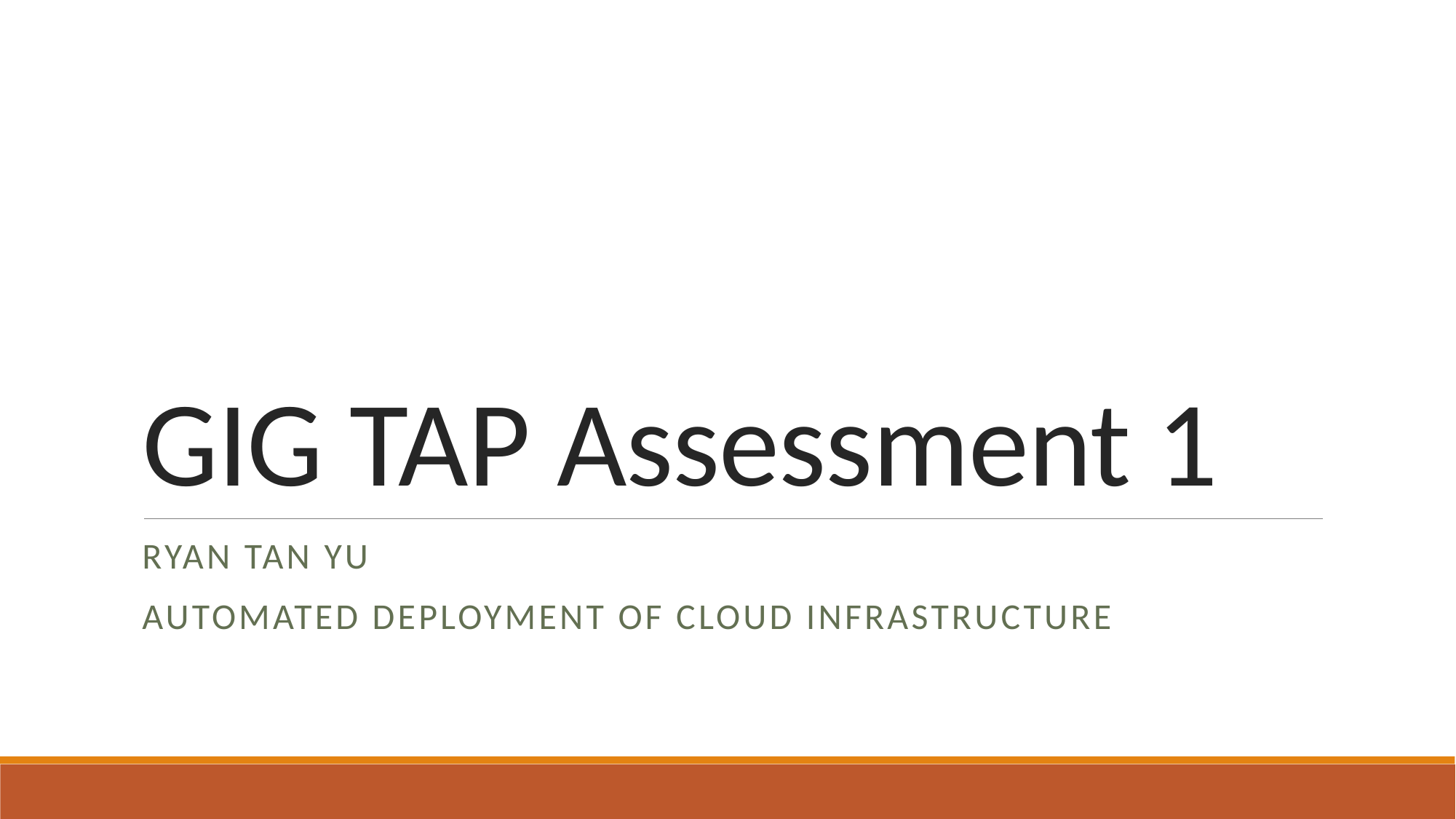

# GIG TAP Assessment 1
Ryan Tan yu
Automated deployment of Cloud infrastructure